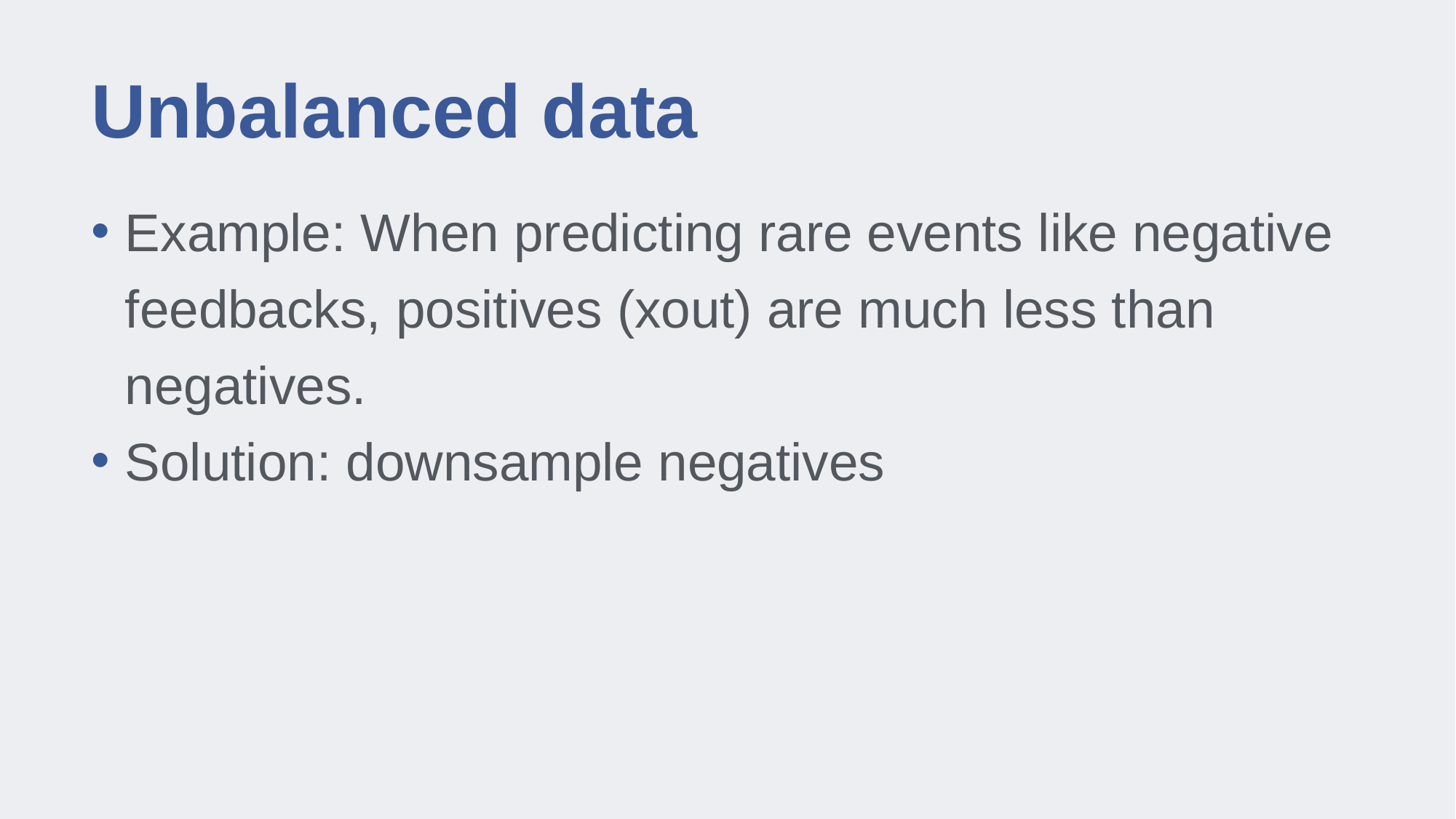

# Unbalanced data
Example: When predicting rare events like negative feedbacks, positives (xout) are much less than negatives.
Solution: downsample negatives